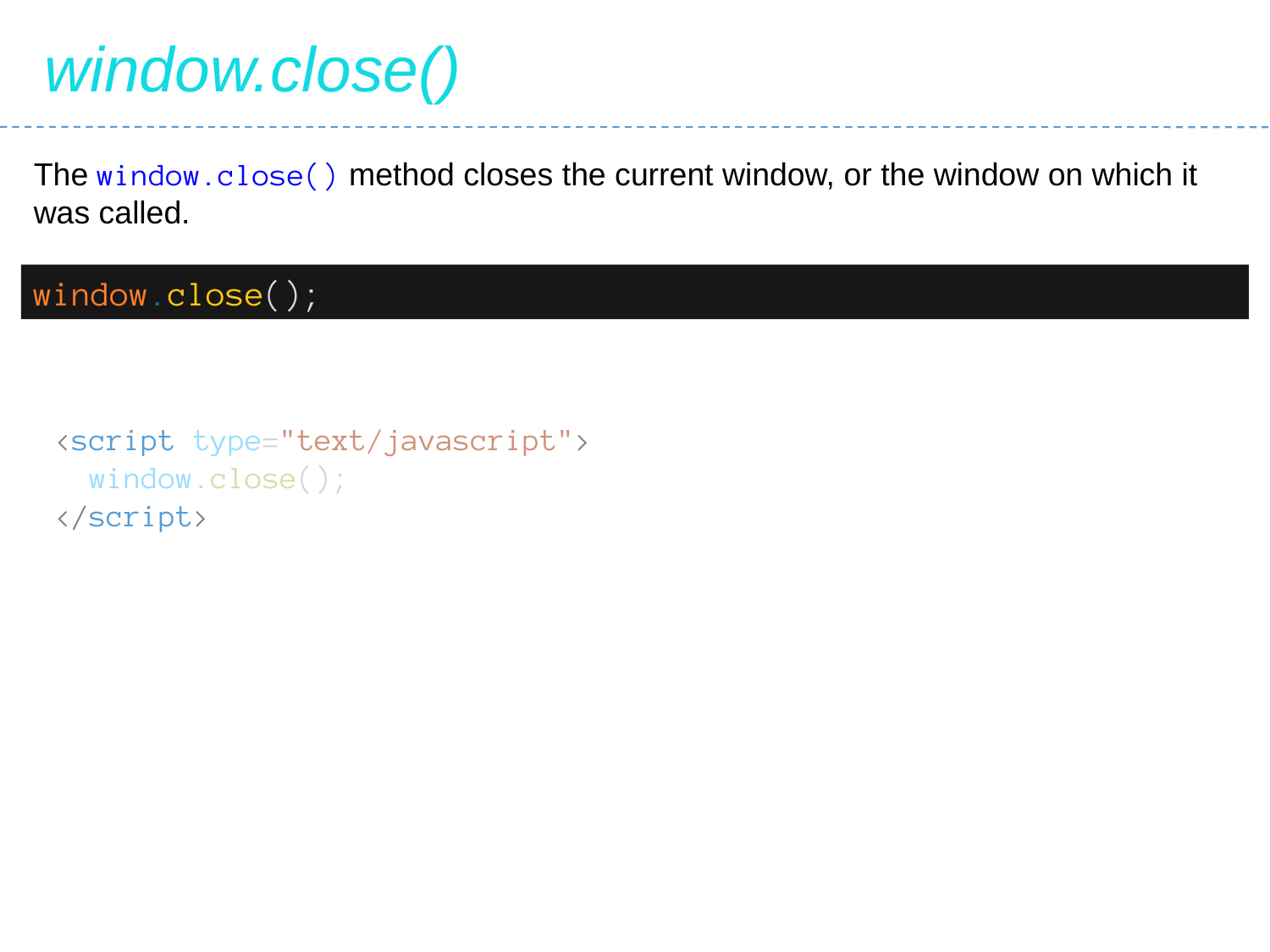

window.close()
The window.close() method closes the current window, or the window on which it was called.
window.close();
<script type="text/javascript">
  window.close();
</script>